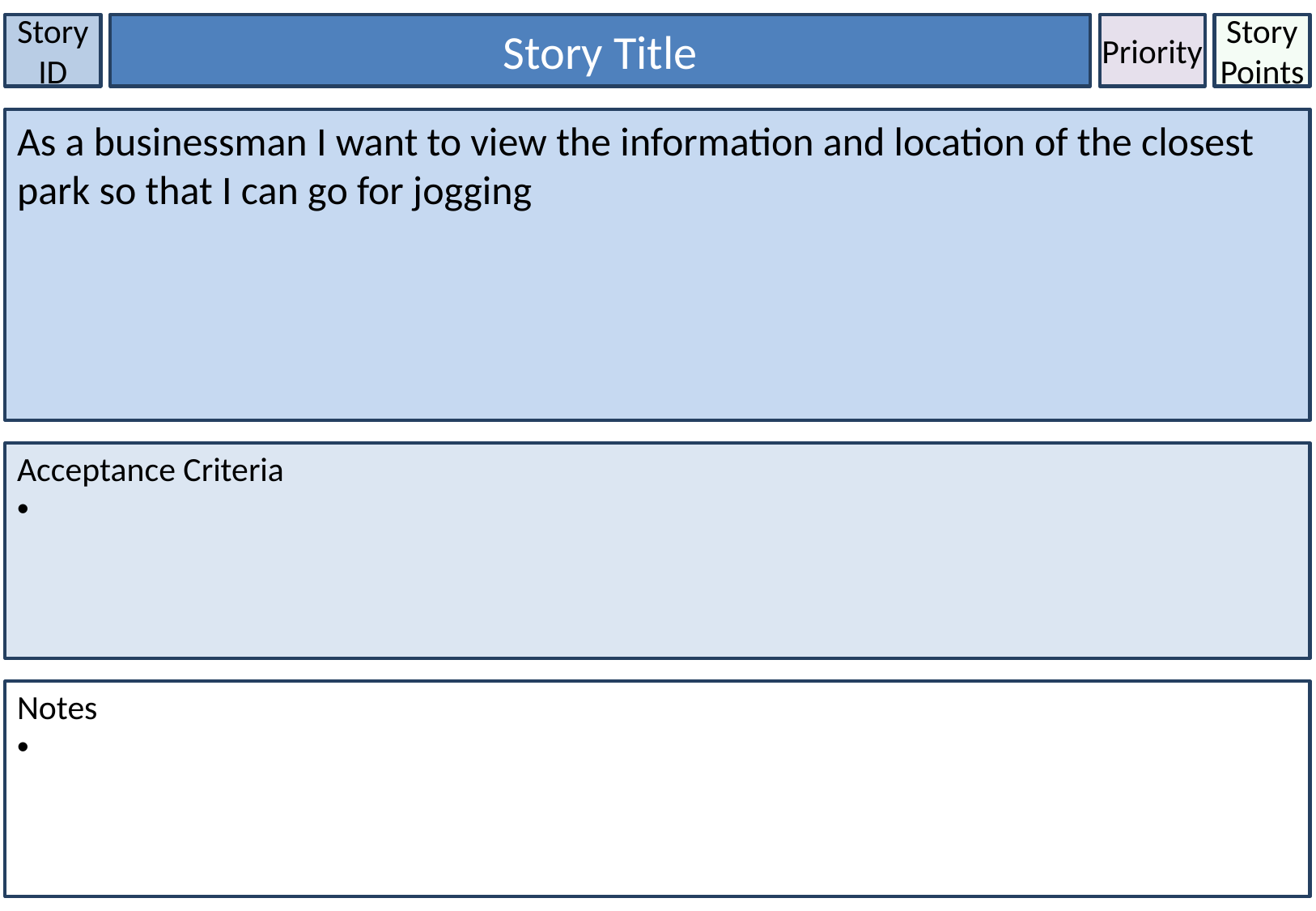

Story ID
Story Title
Priority
Story Points
As a businessman I want to view the information and location of the closest park so that I can go for jogging
Acceptance Criteria

Notes